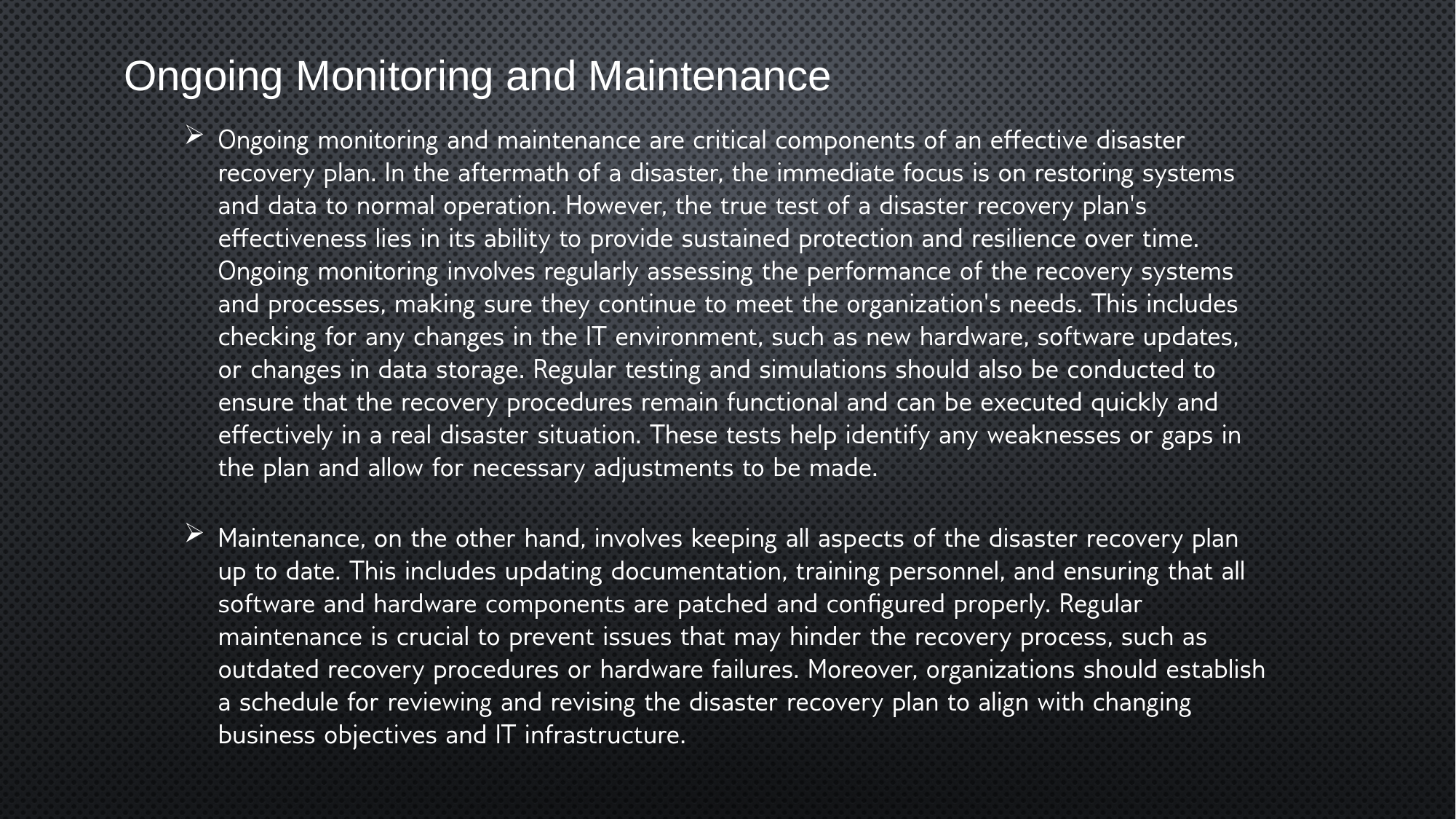

Ongoing Monitoring and Maintenance
Ongoing monitoring and maintenance are critical components of an effective disaster recovery plan. In the aftermath of a disaster, the immediate focus is on restoring systems and data to normal operation. However, the true test of a disaster recovery plan's effectiveness lies in its ability to provide sustained protection and resilience over time. Ongoing monitoring involves regularly assessing the performance of the recovery systems and processes, making sure they continue to meet the organization's needs. This includes checking for any changes in the IT environment, such as new hardware, software updates, or changes in data storage. Regular testing and simulations should also be conducted to ensure that the recovery procedures remain functional and can be executed quickly and effectively in a real disaster situation. These tests help identify any weaknesses or gaps in the plan and allow for necessary adjustments to be made.
Maintenance, on the other hand, involves keeping all aspects of the disaster recovery plan up to date. This includes updating documentation, training personnel, and ensuring that all software and hardware components are patched and configured properly. Regular maintenance is crucial to prevent issues that may hinder the recovery process, such as outdated recovery procedures or hardware failures. Moreover, organizations should establish a schedule for reviewing and revising the disaster recovery plan to align with changing business objectives and IT infrastructure.